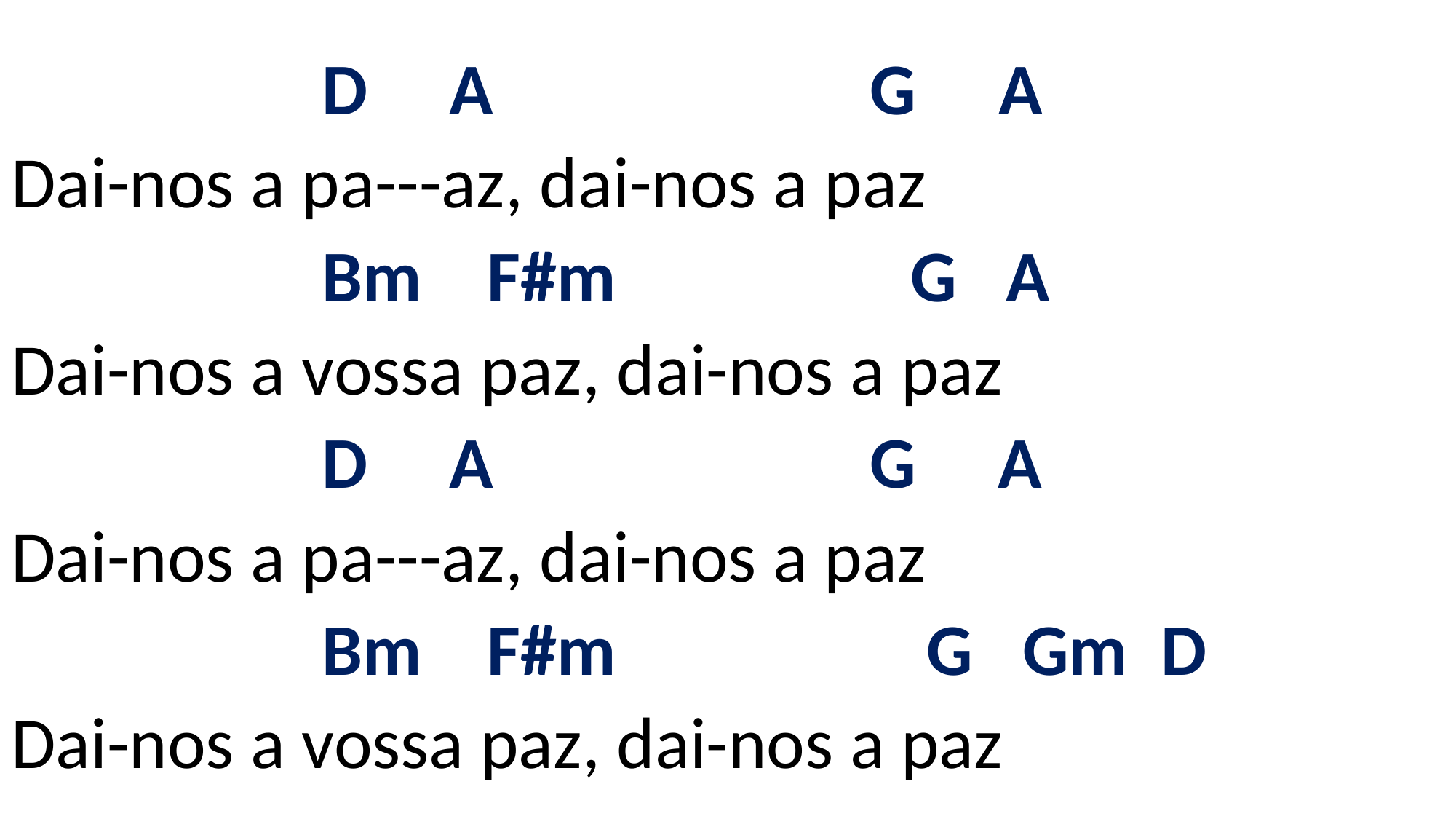

# D     A                       G     A Dai-nos a pa---az, dai-nos a paz Bm    F#m                  G   A Dai-nos a vossa paz, dai-nos a paz D     A                       G     A Dai-nos a pa---az, dai-nos a paz Bm    F#m                   G   Gm  D Dai-nos a vossa paz, dai-nos a paz